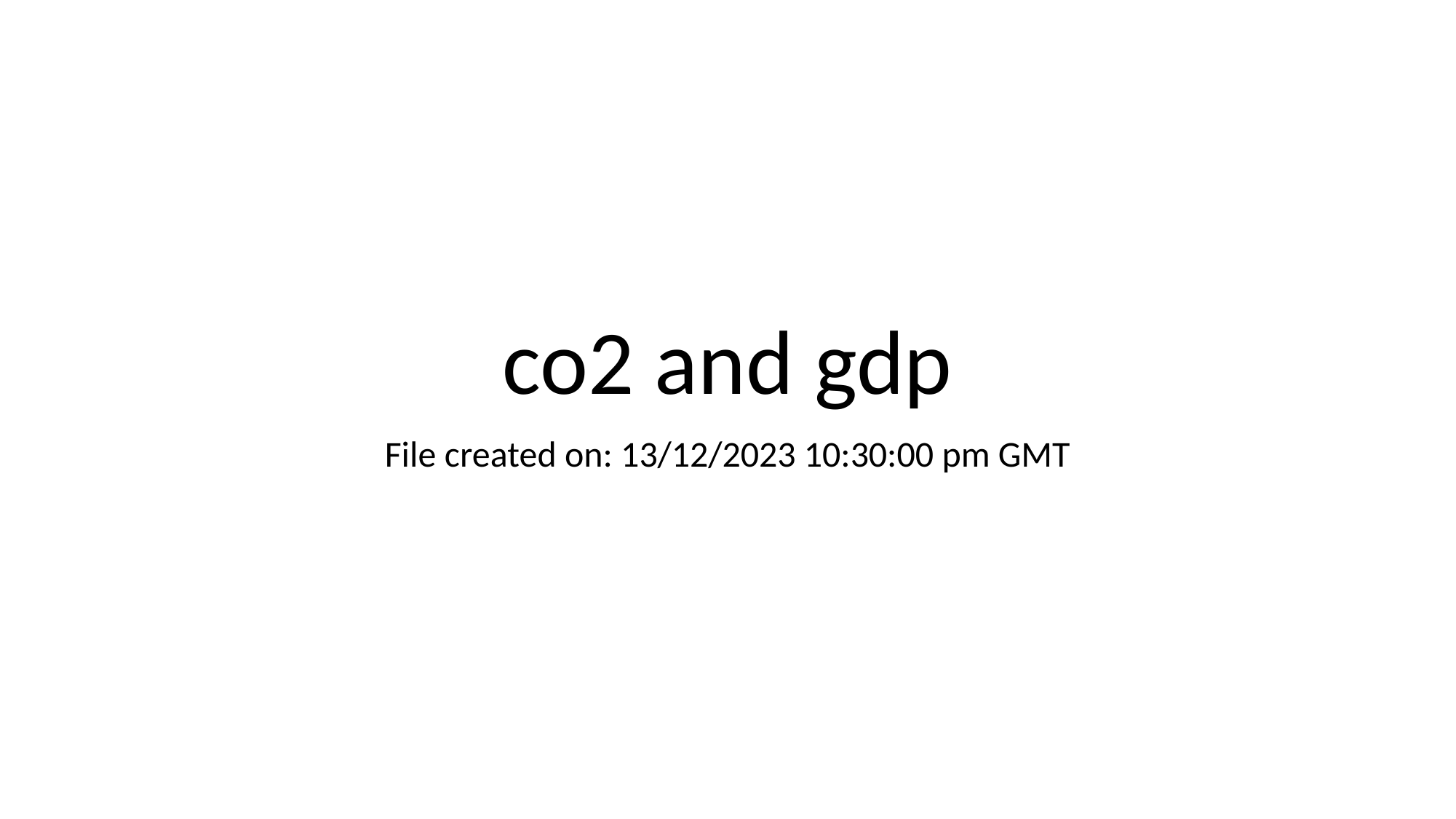

# co2 and gdp
File created on: 13/12/2023 10:30:00 pm GMT